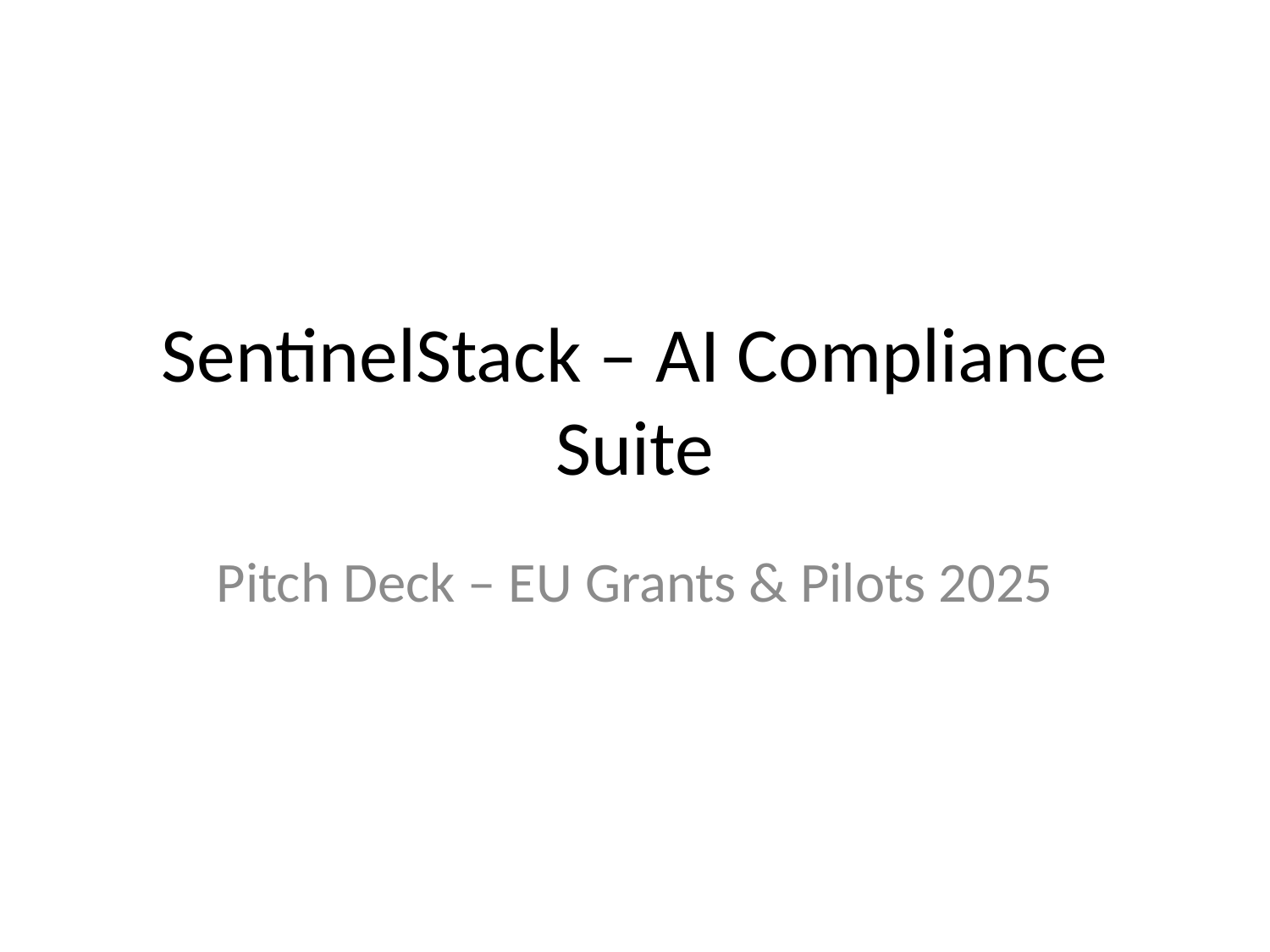

# SentinelStack – AI Compliance Suite
Pitch Deck – EU Grants & Pilots 2025